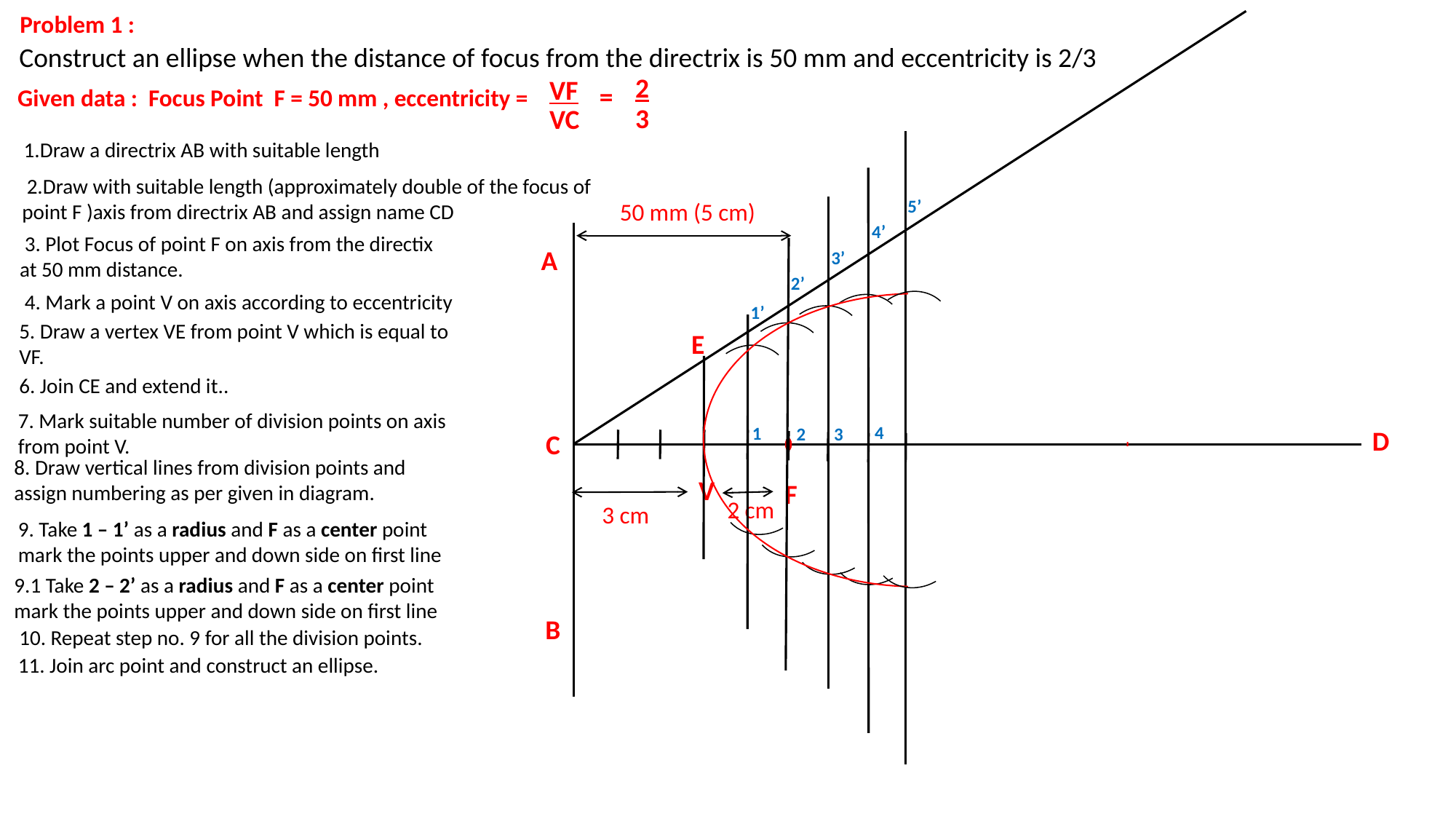

Problem 1 :
Construct an ellipse when the distance of focus from the directrix is 50 mm and eccentricity is 2/3
2
VF
=
Given data :  Focus Point  F = 50 mm , eccentricity =
3
VC
 1.Draw a directrix AB with suitable length
 2.Draw with suitable length (approximately double of the focus of point F )axis from directrix AB and assign name CD
5’
50 mm (5 cm)
4’
 3. Plot Focus of point F on axis from the directix at 50 mm distance.
A
3’
2’

 4. Mark a point V on axis according to eccentricity

1’

5. Draw a vertex VE from point V which is equal to VF.
E

6. Join CE and extend it..
7. Mark suitable number of division points on axis from point V.
4
1
2
3
5
D
C

8. Draw vertical lines from division points and assign numbering as per given in diagram.

V
F

2 cm
3 cm

9. Take 1 – 1’ as a radius and F as a center point mark the points upper and down side on first line
9.1 Take 2 – 2’ as a radius and F as a center point mark the points upper and down side on first line
B
10. Repeat step no. 9 for all the division points.
11. Join arc point and construct an ellipse.